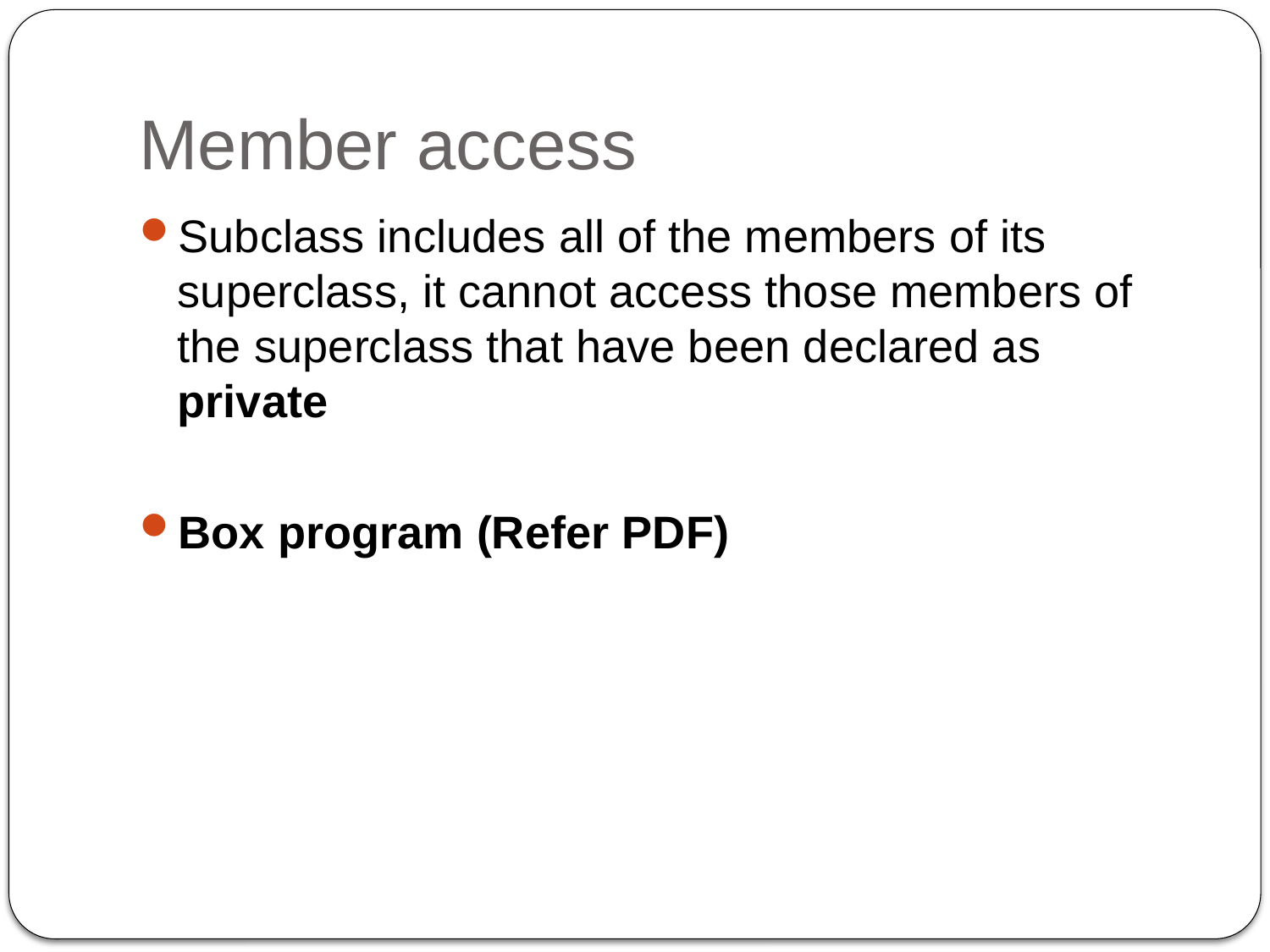

# Member access
Subclass includes all of the members of its superclass, it cannot access those members of the superclass that have been declared as private

Box program (Refer PDF)